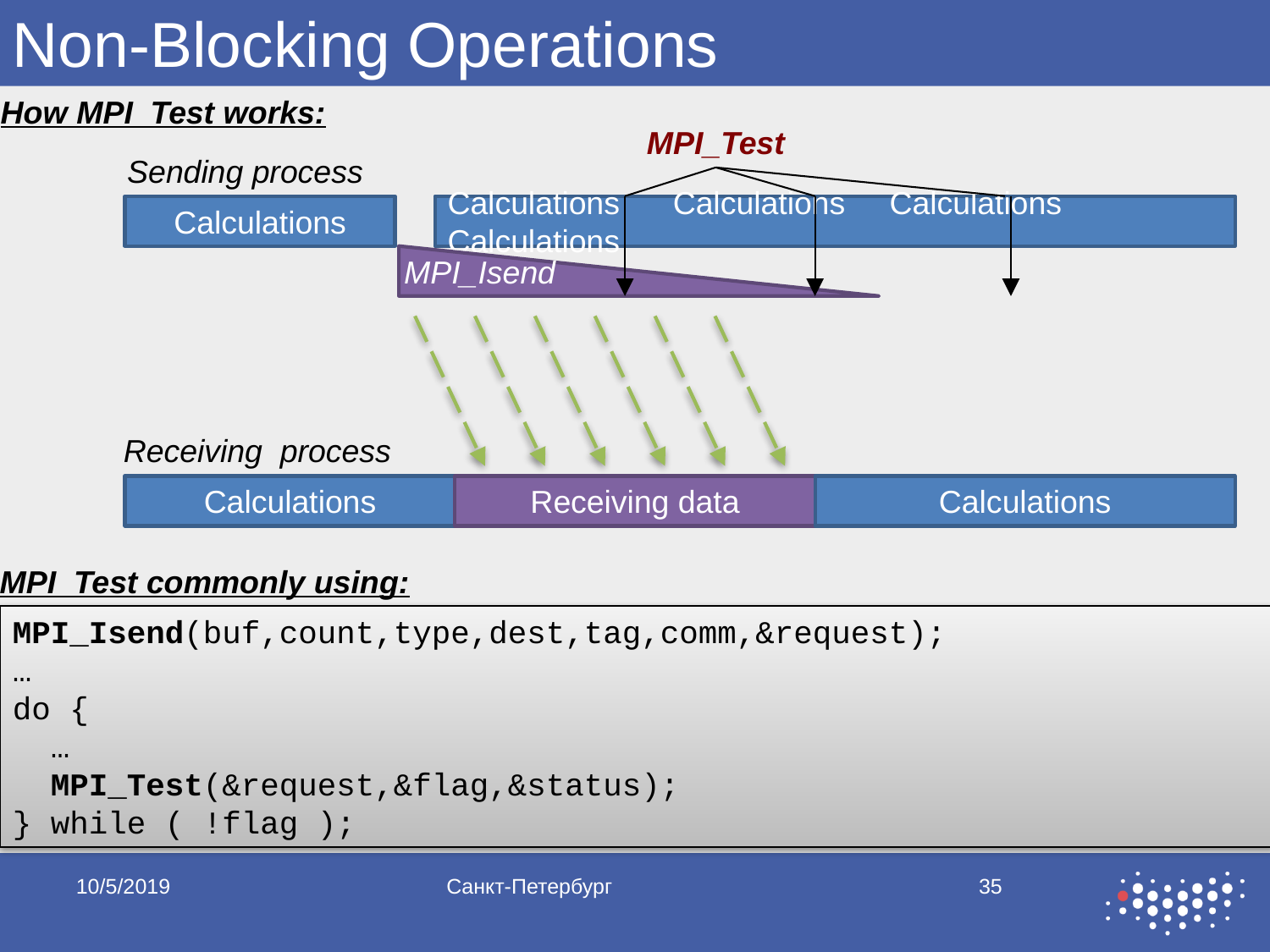

# Non-Blocking Operations
How MPI_Test works:
MPI_Test
Calculations
Calculations      Calculations     Calculations      Calculations
MPI_Isend

Calculations
Receiving data
Calculations
Sending process
Receiving  process
MPI_Test commonly using:
MPI_Isend(buf,count,type,dest,tag,comm,&request);
…
do {
  …
  MPI_Test(&request,&flag,&status);
} while ( !flag );
10/5/2019
Санкт-Петербург
35